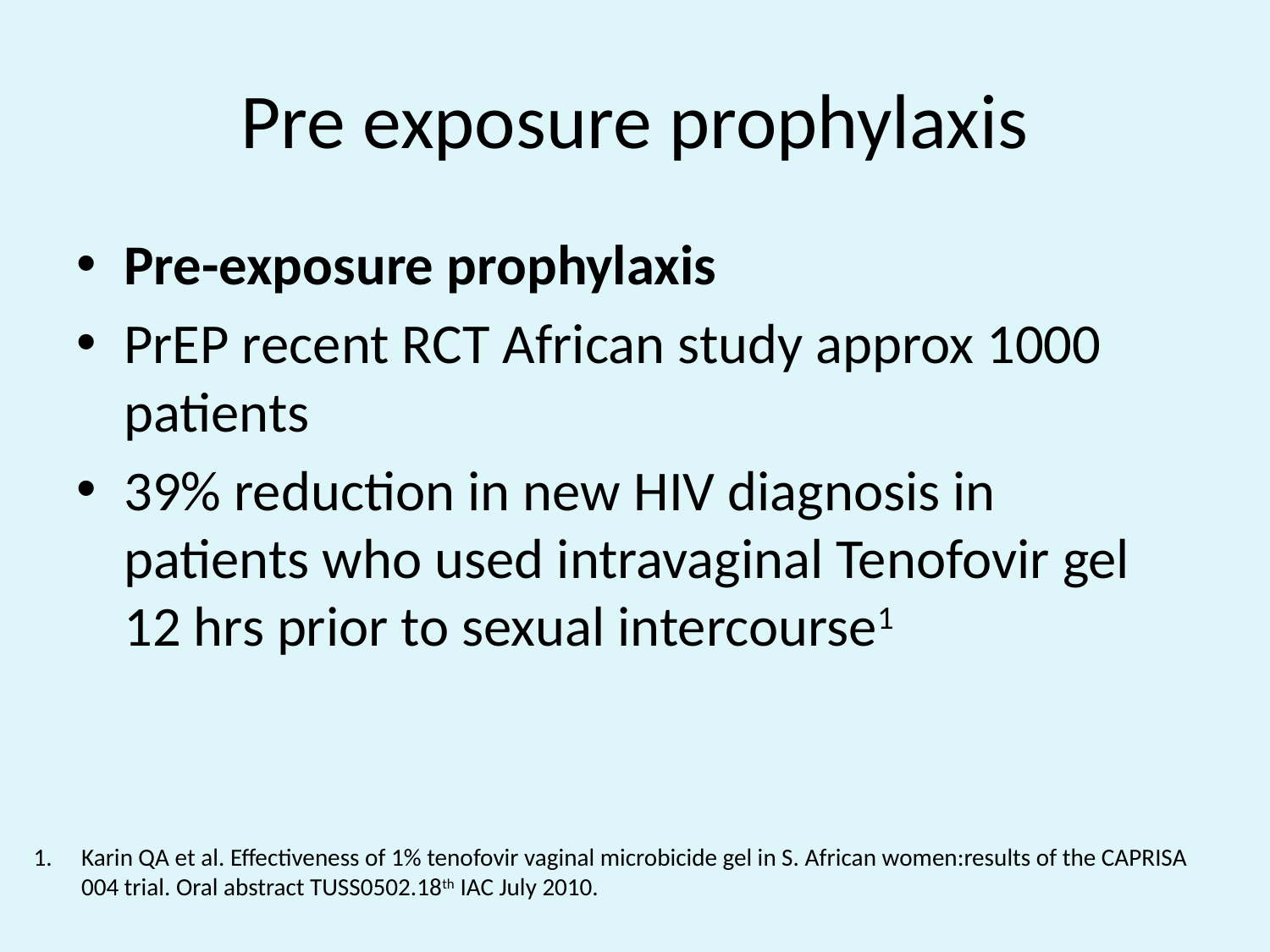

# Pre exposure prophylaxis
Pre-exposure prophylaxis
PrEP recent RCT African study approx 1000 patients
39% reduction in new HIV diagnosis in patients who used intravaginal Tenofovir gel 12 hrs prior to sexual intercourse1
Karin QA et al. Effectiveness of 1% tenofovir vaginal microbicide gel in S. African women:results of the CAPRISA 004 trial. Oral abstract TUSS0502.18th IAC July 2010.